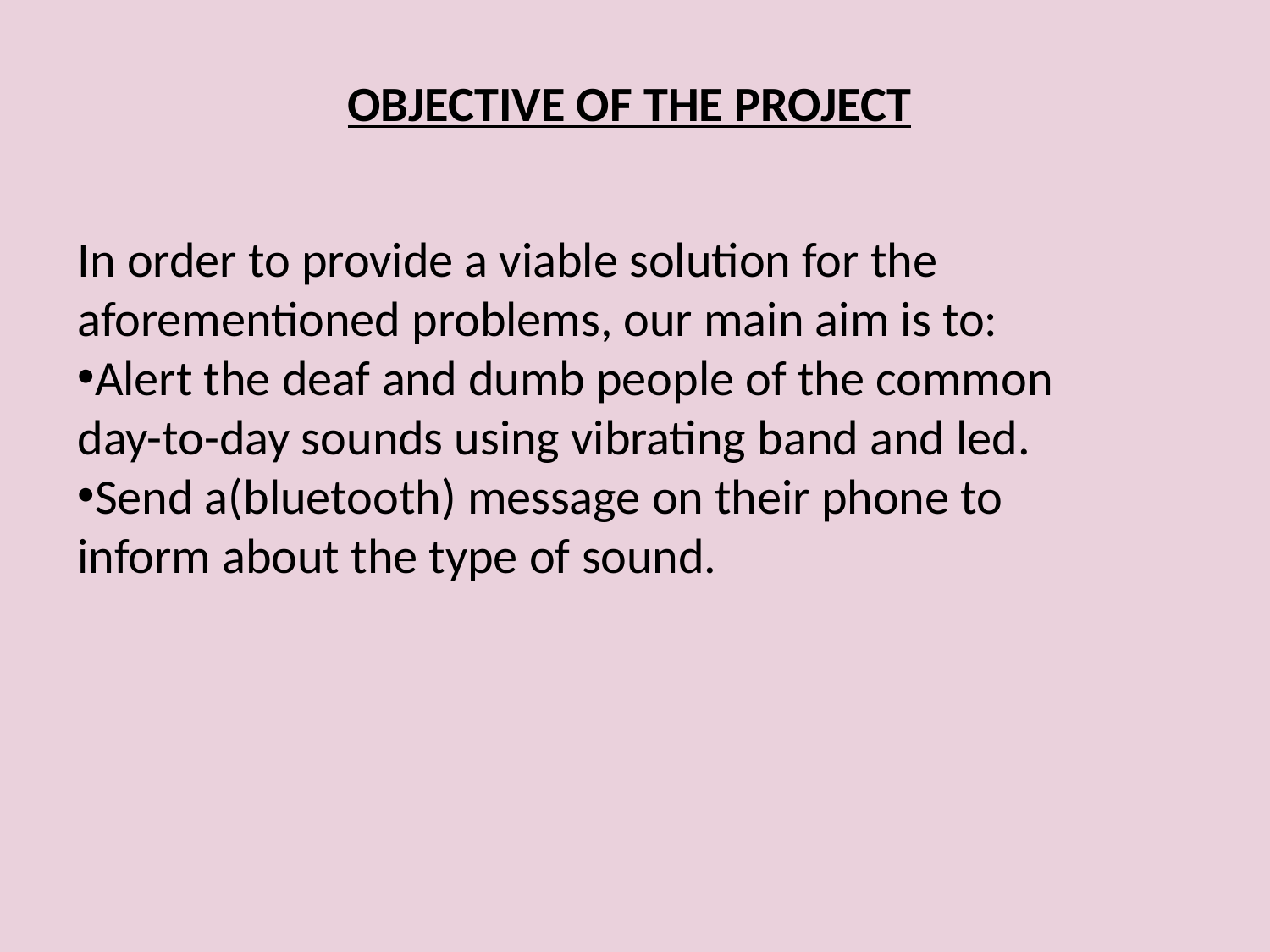

OBJECTIVE OF THE PROJECT

In order to provide a viable solution for the aforementioned problems, our main aim is to:
Alert the deaf and dumb people of the common day-to-day sounds using vibrating band and led.
Send a(bluetooth) message on their phone to inform about the type of sound.